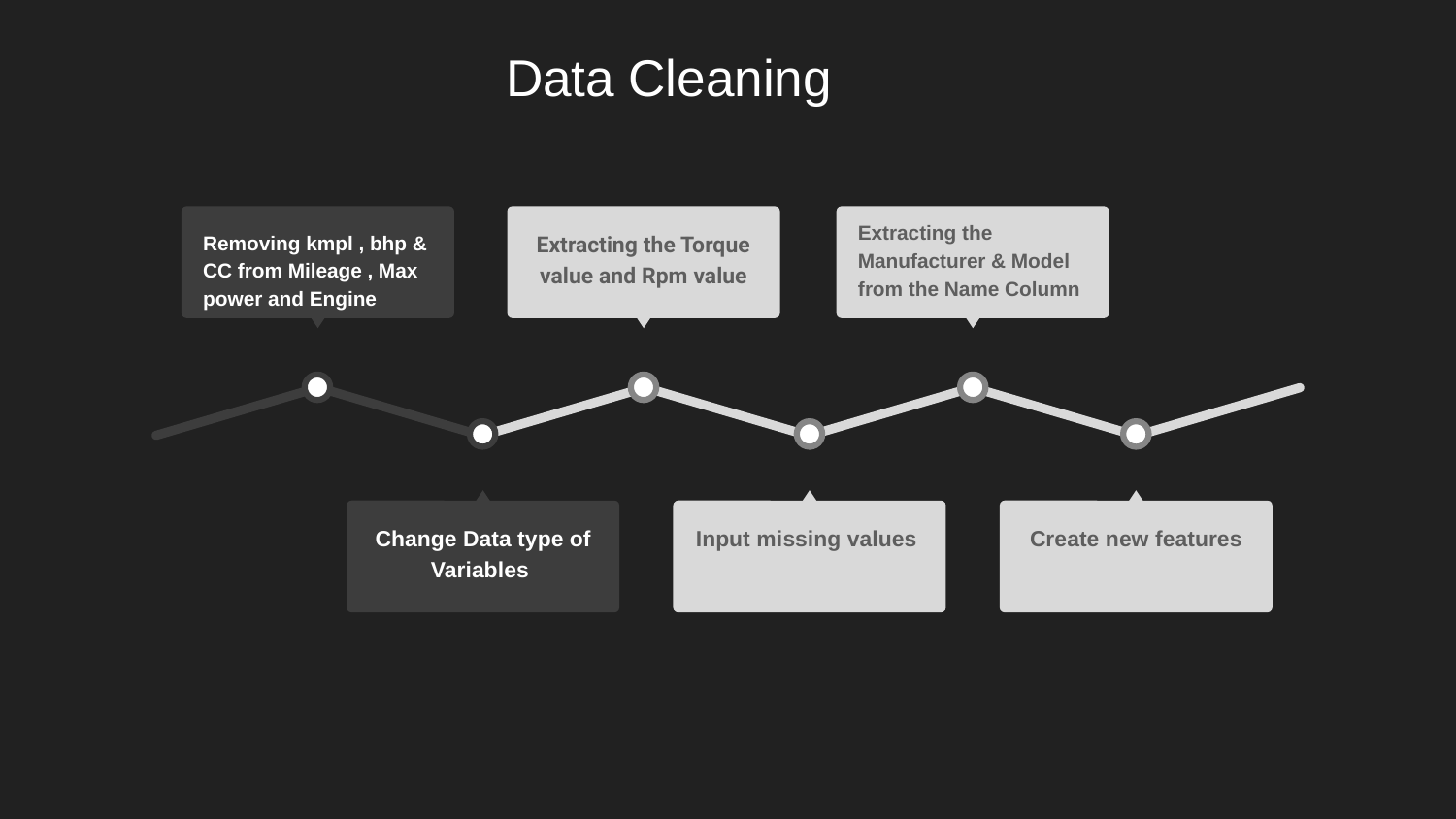

# Data Cleaning

Extracting the Manufacturer & Model from the Name Column

Removing kmpl , bhp & CC from Mileage , Max power and Engine

Extracting the Torque value and Rpm value

Change Data type of Variables

Input missing values

Create new features